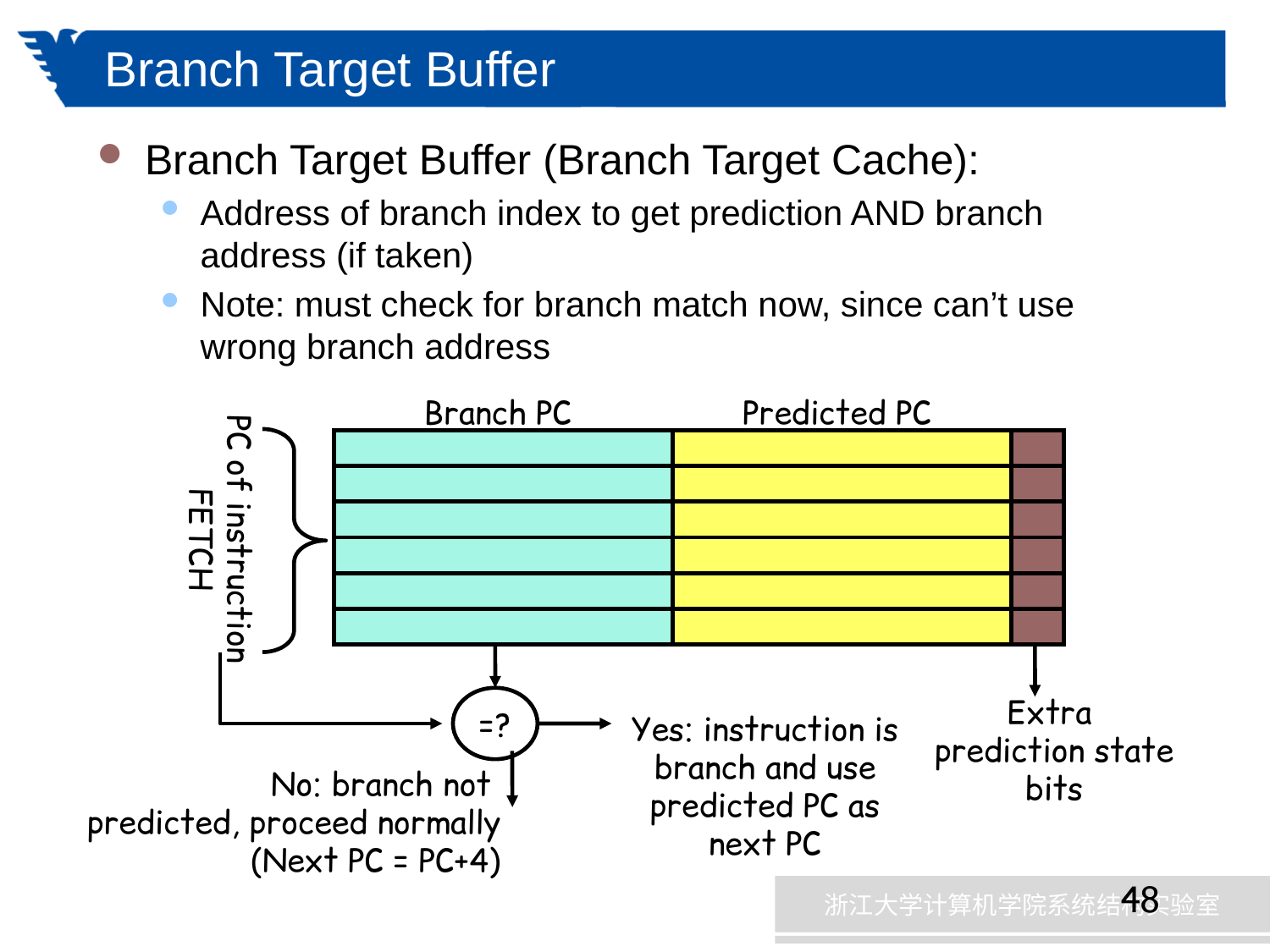

# Branch Target Buffer
Branch Target Buffer (Branch Target Cache):
Address of branch index to get prediction AND branch address (if taken)
Note: must check for branch match now, since can’t use wrong branch address
Branch PC
Predicted PC

PC of instruction
FETCH

Extra
prediction state
bits
=?
Yes: instruction is branch and use predicted PC as next PC

No: branch not
predicted, proceed normally
 (Next PC = PC+4)